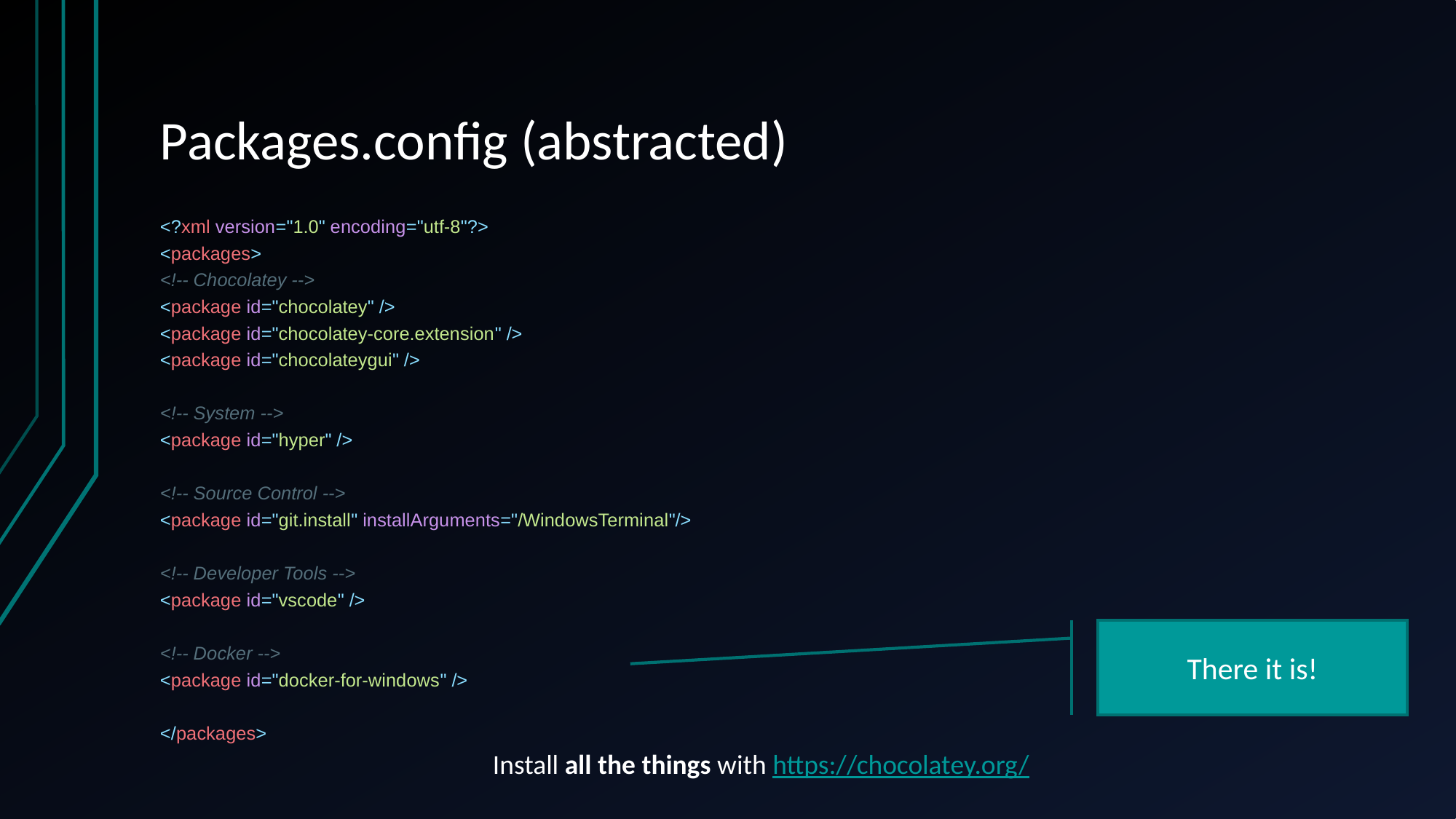

# Packages.config (abstracted)
<?xml version="1.0" encoding="utf-8"?>
<packages>
<!-- Chocolatey -->
<package id="chocolatey" />
<package id="chocolatey-core.extension" />
<package id="chocolateygui" />
<!-- System -->
<package id="hyper" />
<!-- Source Control -->
<package id="git.install" installArguments="/WindowsTerminal"/>
<!-- Developer Tools -->
<package id="vscode" />

<!-- Docker -->
<package id="docker-for-windows" />
</packages>

There it is!
Install all the things with https://chocolatey.org/